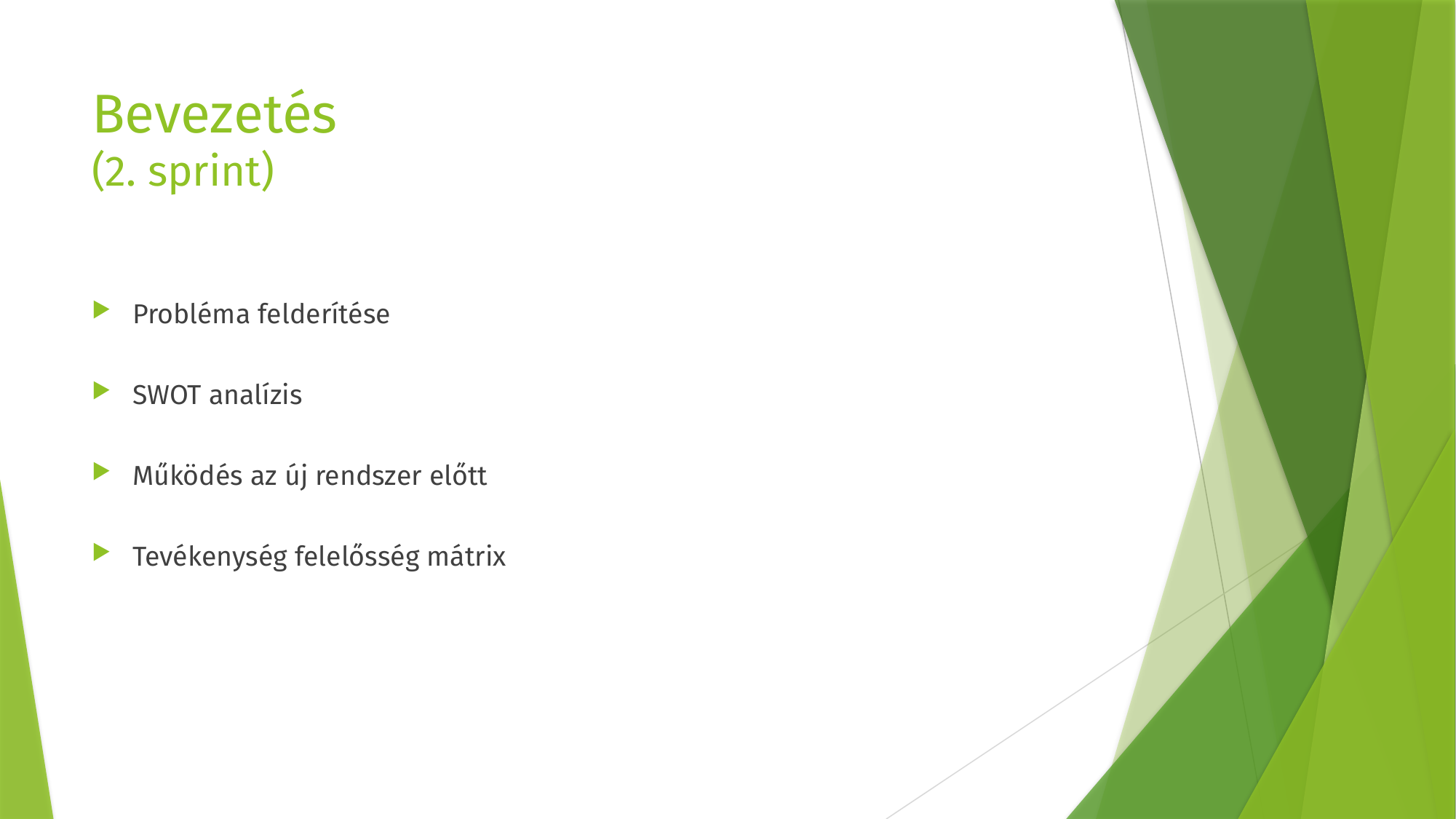

# Bevezetés (2. sprint)
Probléma felderítése
SWOT analízis
Működés az új rendszer előtt
Tevékenység felelősség mátrix